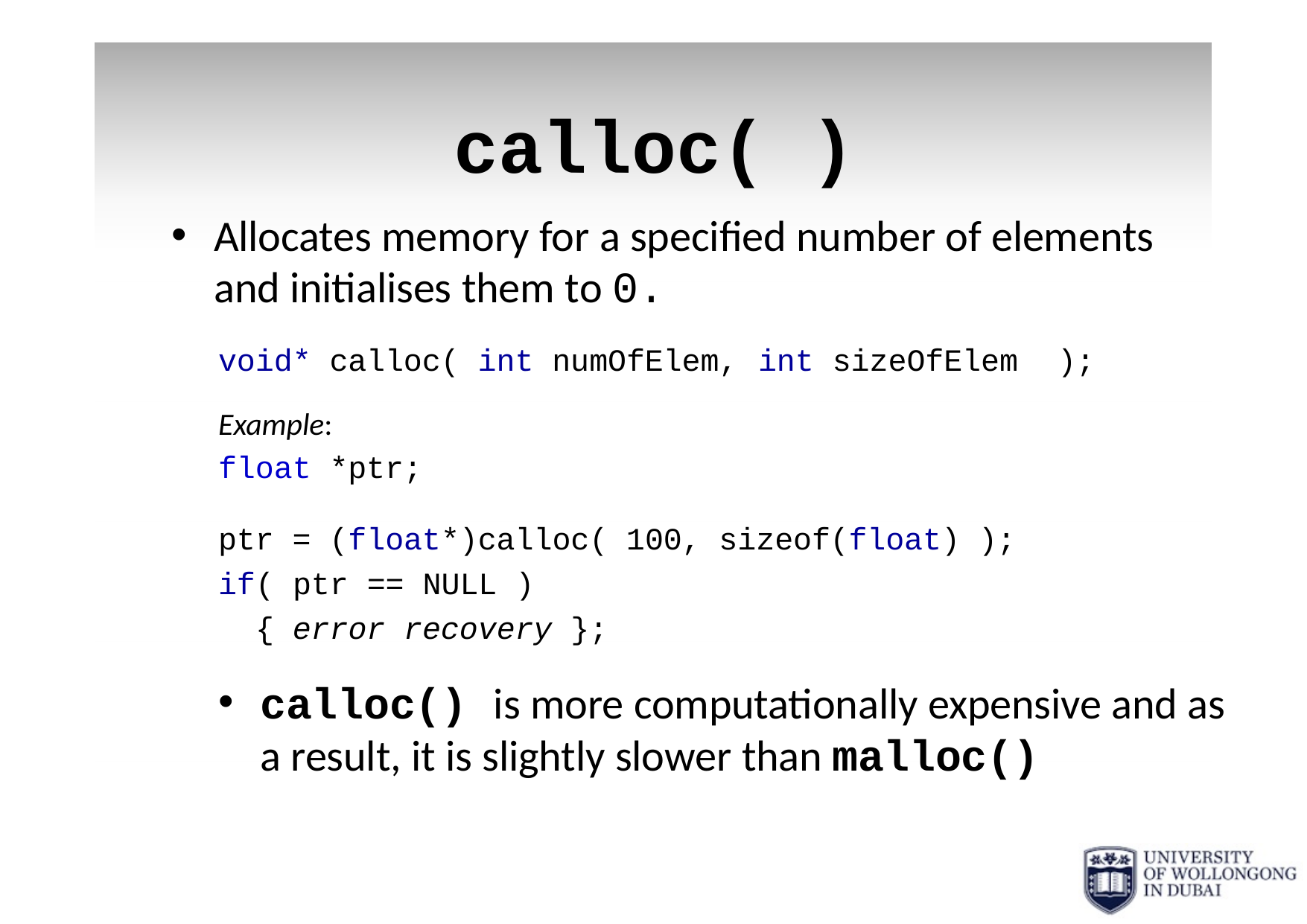

# calloc( )
Allocates memory for a specified number of elements and initialises them to 0.
void* calloc( int numOfElem,
Example:
float *ptr;
int sizeOfElem	);
ptr = (float*)calloc( 100, sizeof(float) );
if( ptr == NULL )
{ error recovery };

calloc() is more computationally expensive and as a result, it is slightly slower than malloc()